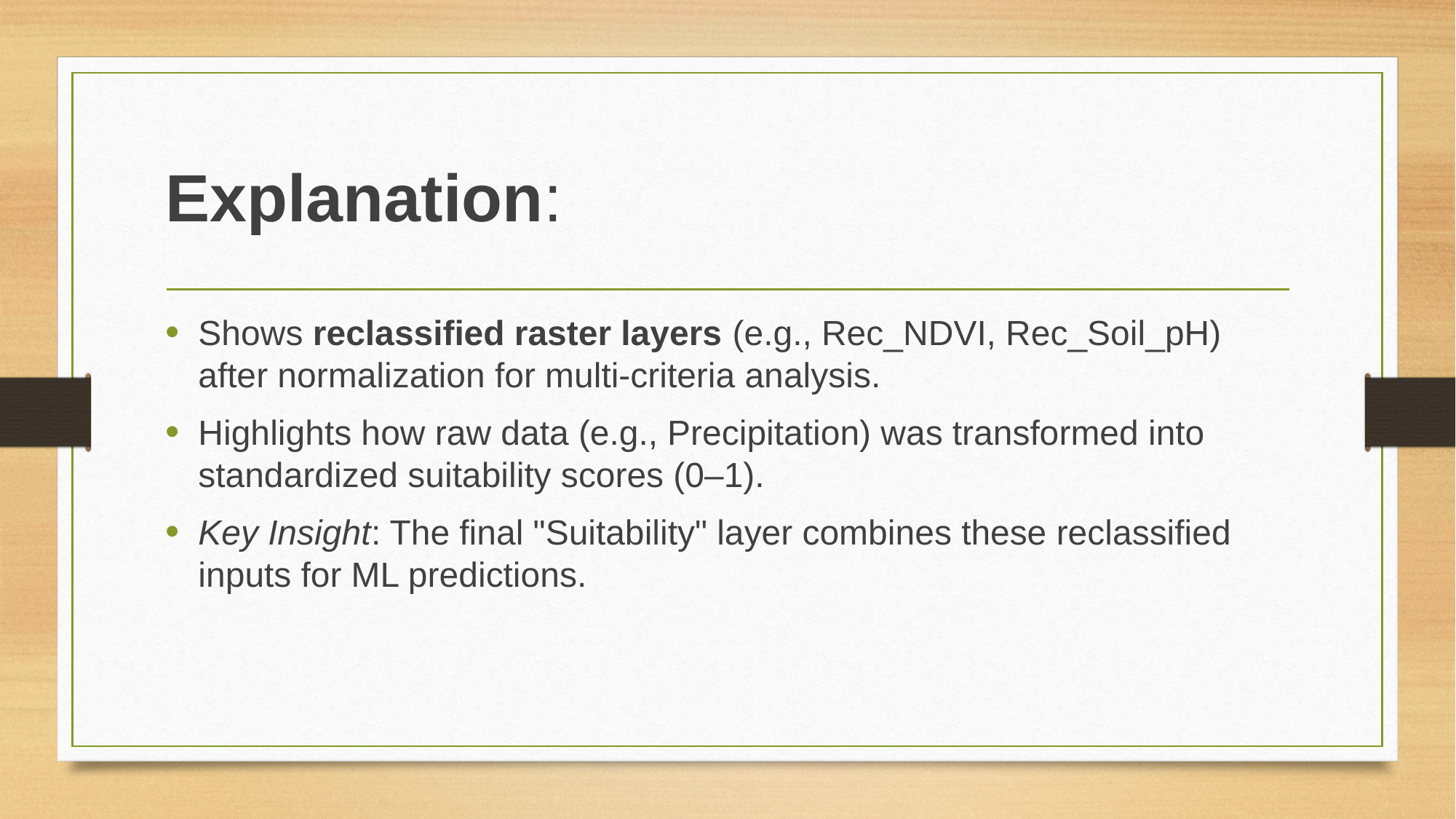

# Explanation:
Shows reclassified raster layers (e.g., Rec_NDVI, Rec_Soil_pH) after normalization for multi-criteria analysis.
Highlights how raw data (e.g., Precipitation) was transformed into standardized suitability scores (0–1).
Key Insight: The final "Suitability" layer combines these reclassified inputs for ML predictions.